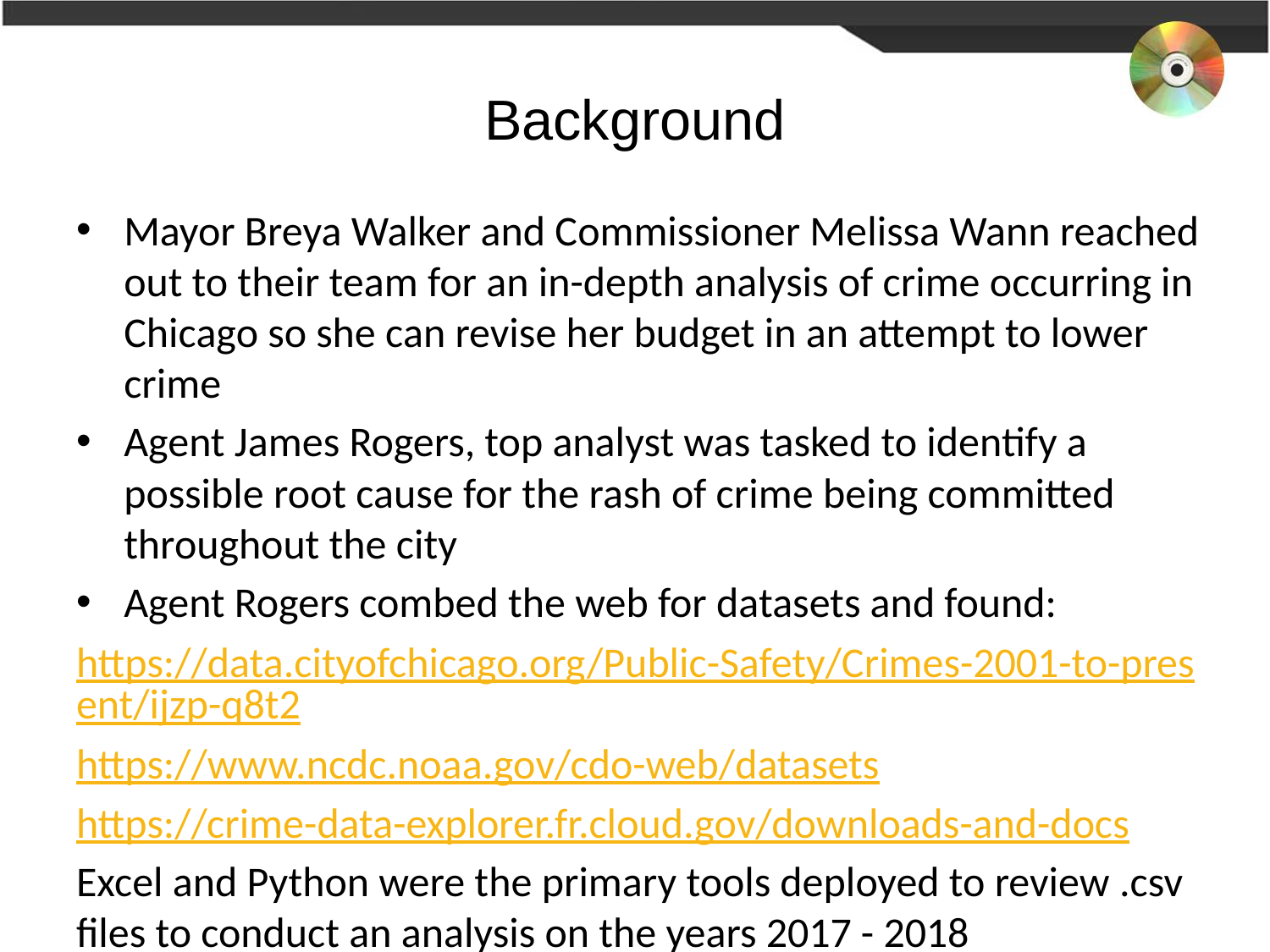

# Background
Mayor Breya Walker and Commissioner Melissa Wann reached out to their team for an in-depth analysis of crime occurring in Chicago so she can revise her budget in an attempt to lower crime
Agent James Rogers, top analyst was tasked to identify a possible root cause for the rash of crime being committed throughout the city
Agent Rogers combed the web for datasets and found:
https://data.cityofchicago.org/Public-Safety/Crimes-2001-to-present/ijzp-q8t2
https://www.ncdc.noaa.gov/cdo-web/datasets
https://crime-data-explorer.fr.cloud.gov/downloads-and-docs
Excel and Python were the primary tools deployed to review .csv files to conduct an analysis on the years 2017 - 2018